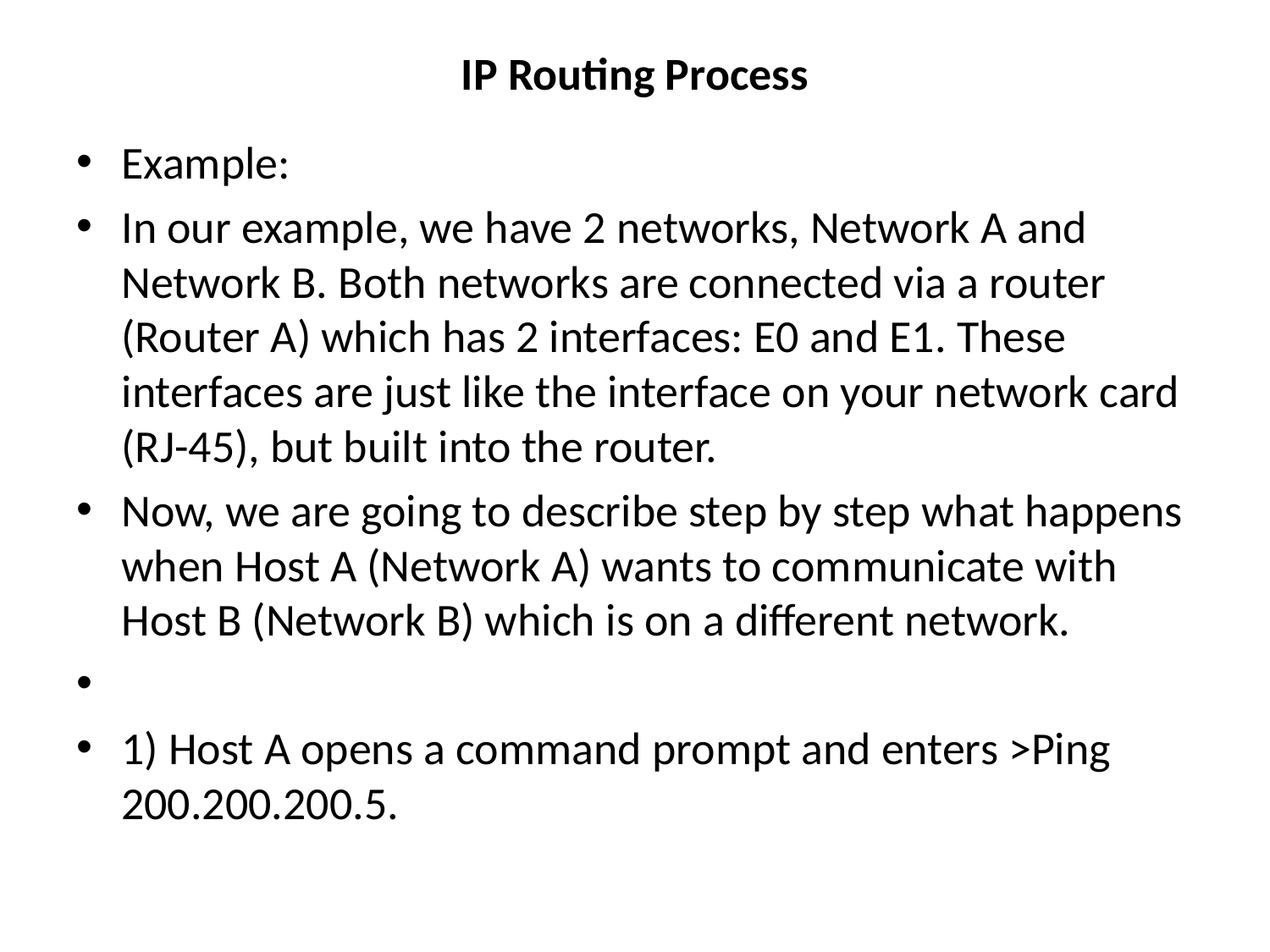

# IP Routing Process
Example:
In our example, we have 2 networks, Network A and Network B. Both networks are connected via a router (Router A) which has 2 interfaces: E0 and E1. These interfaces are just like the interface on your network card (RJ-45), but built into the router.
Now, we are going to describe step by step what happens when Host A (Network A) wants to communicate with Host B (Network B) which is on a different network.

1) Host A opens a command prompt and enters >Ping 200.200.200.5.